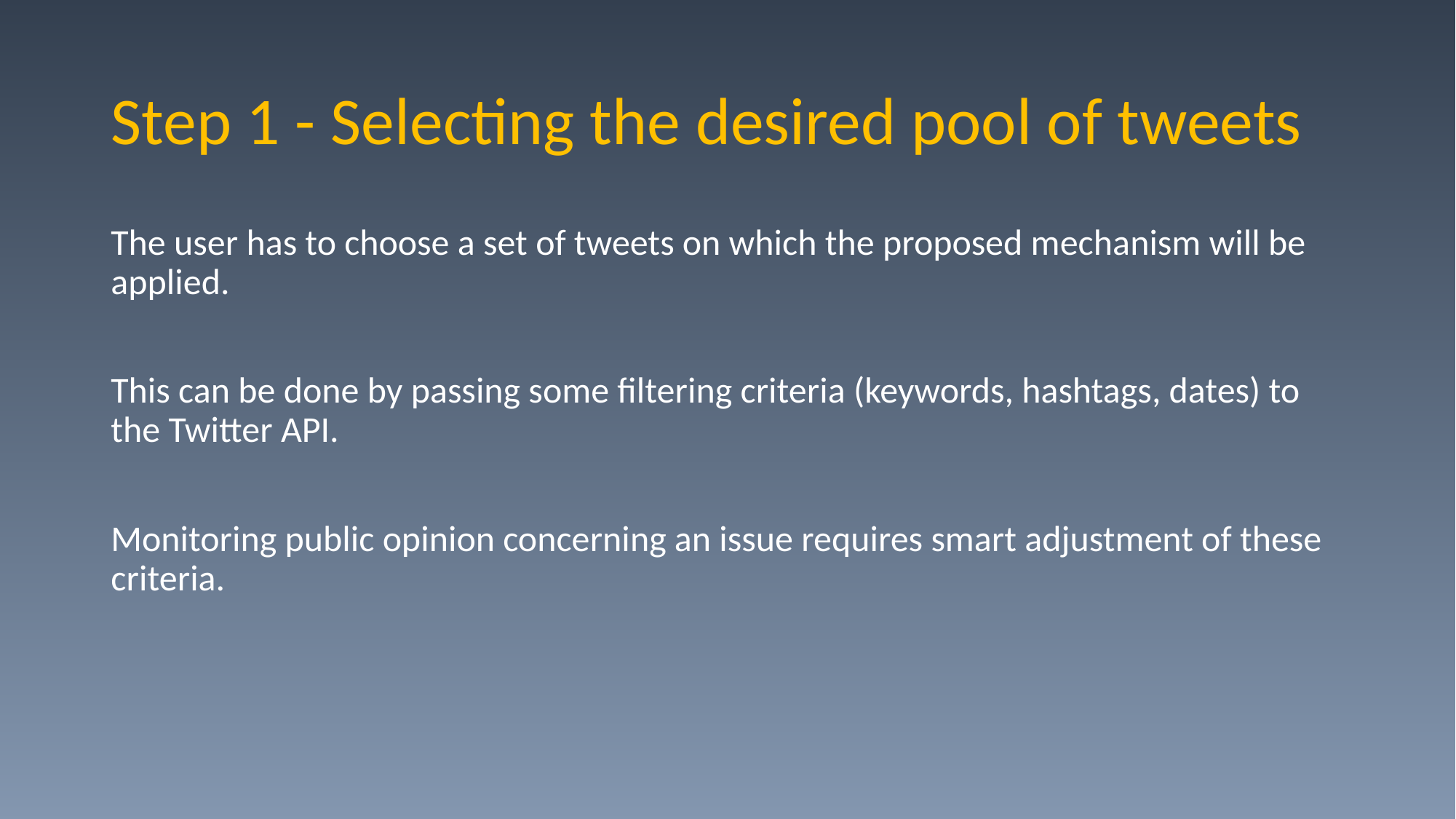

# Step 1 - Selecting the desired pool of tweets
The user has to choose a set of tweets on which the proposed mechanism will be applied.

This can be done by passing some filtering criteria (keywords, hashtags, dates) to the Twitter API.

Monitoring public opinion concerning an issue requires smart adjustment of these criteria.